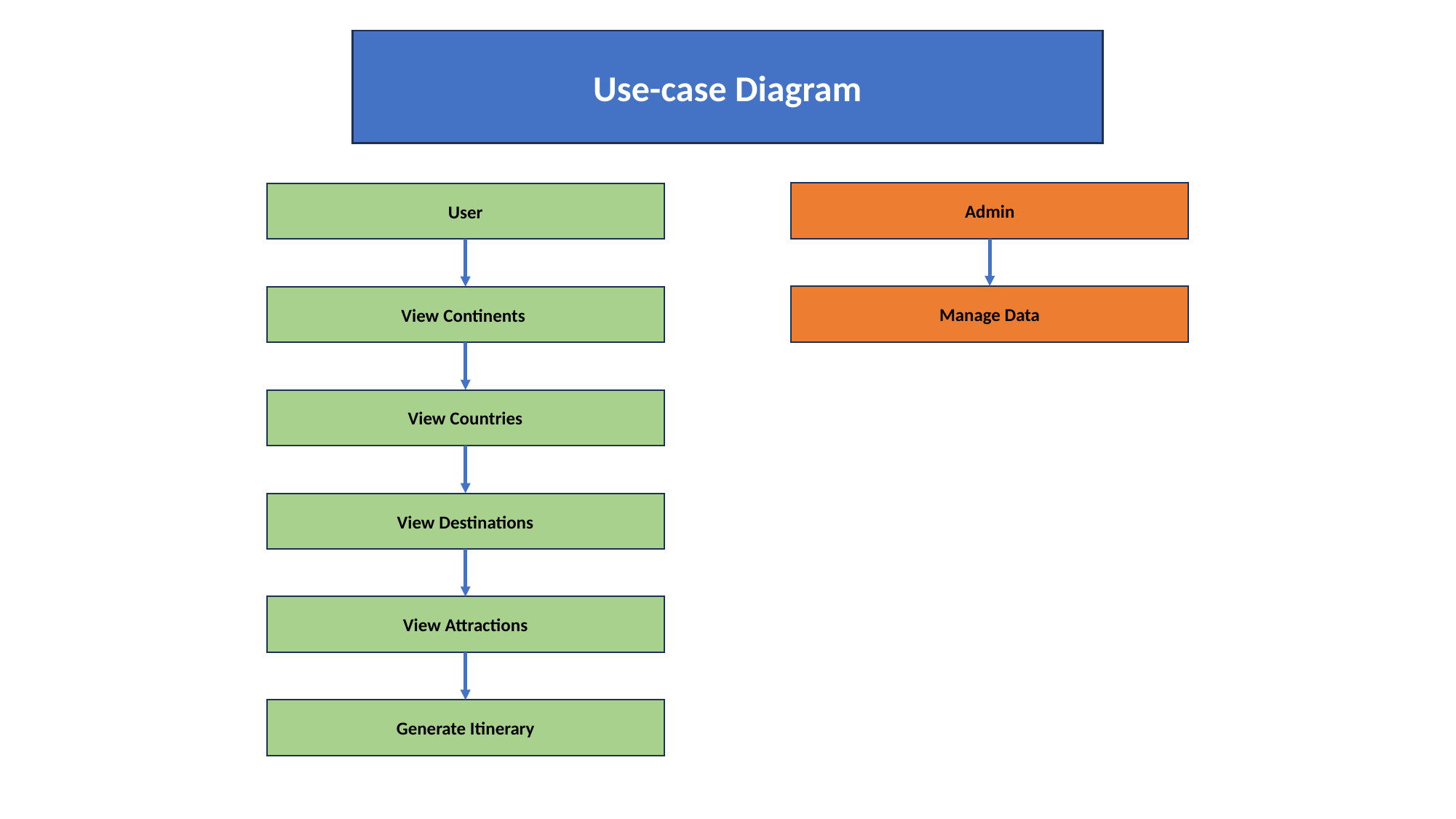

Use-case Diagram
Admin
User
Manage Data
View Continents
View Countries
View Destinations
View Attractions
Generate Itinerary